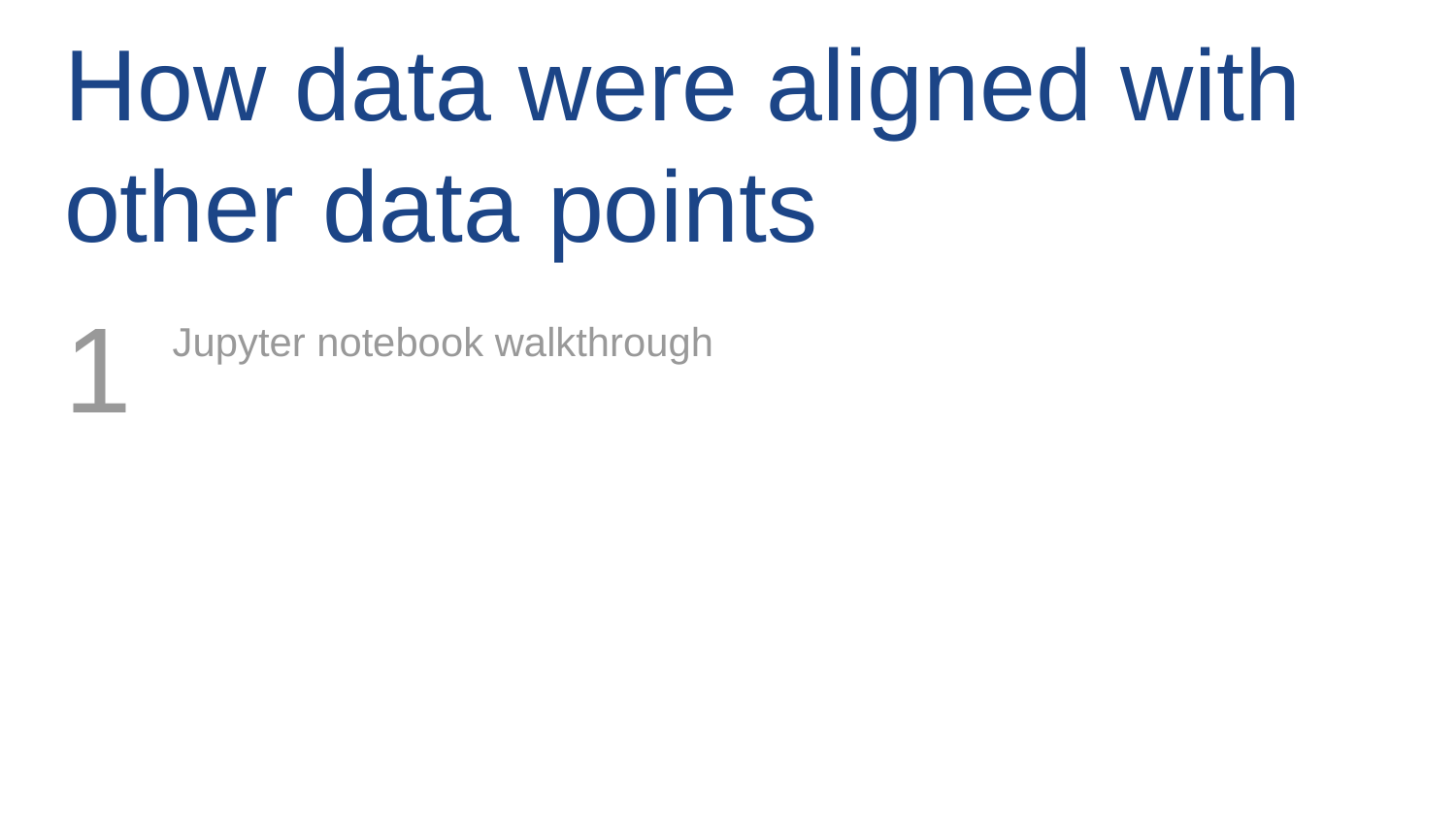

# How data were aligned with other data points
1
Jupyter notebook walkthrough